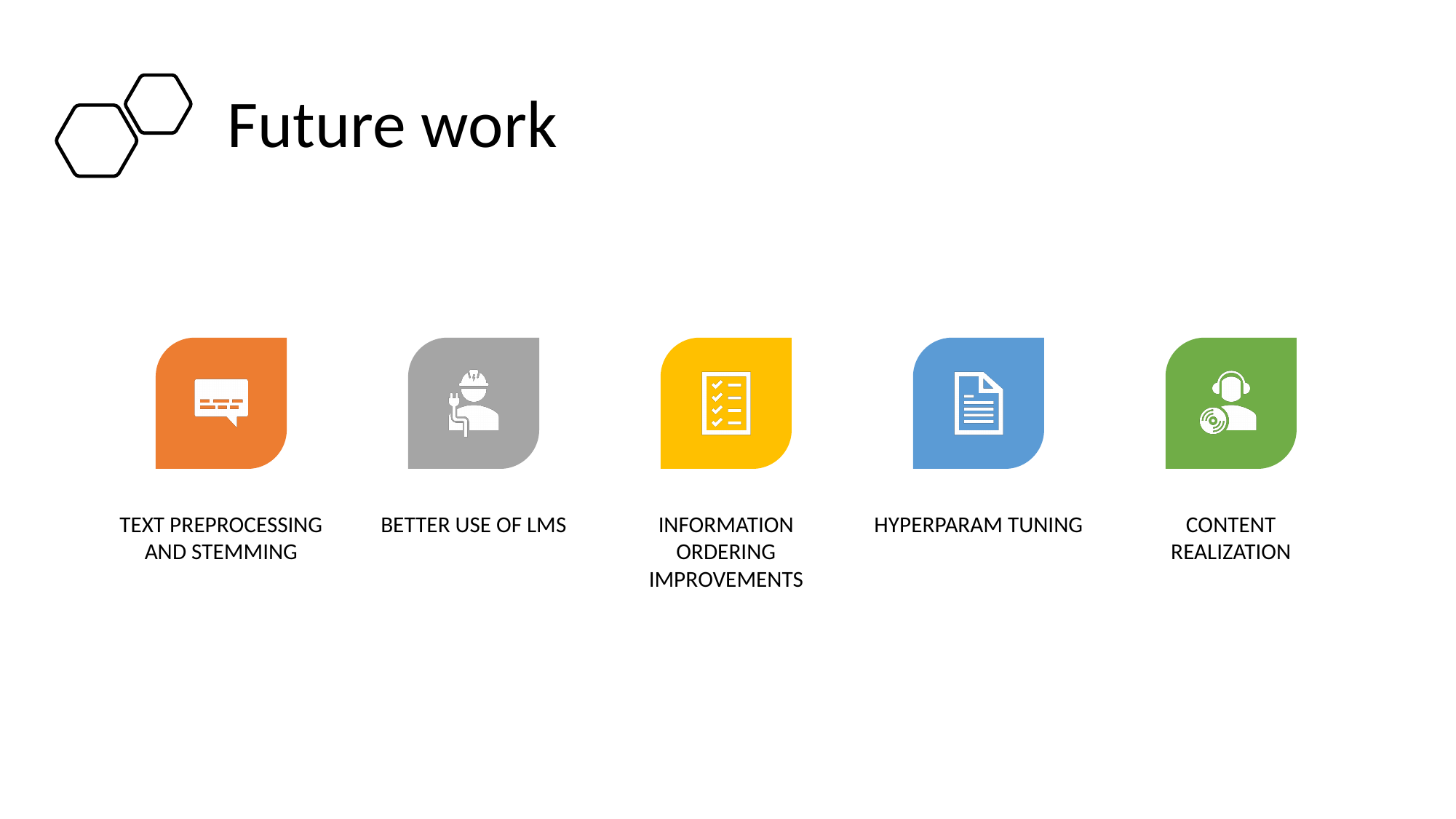

# Future work

Text preprocessing and stemming
BetTEr use of LMs
Information ordering improvements
Hyperparam Tuning
Content realization